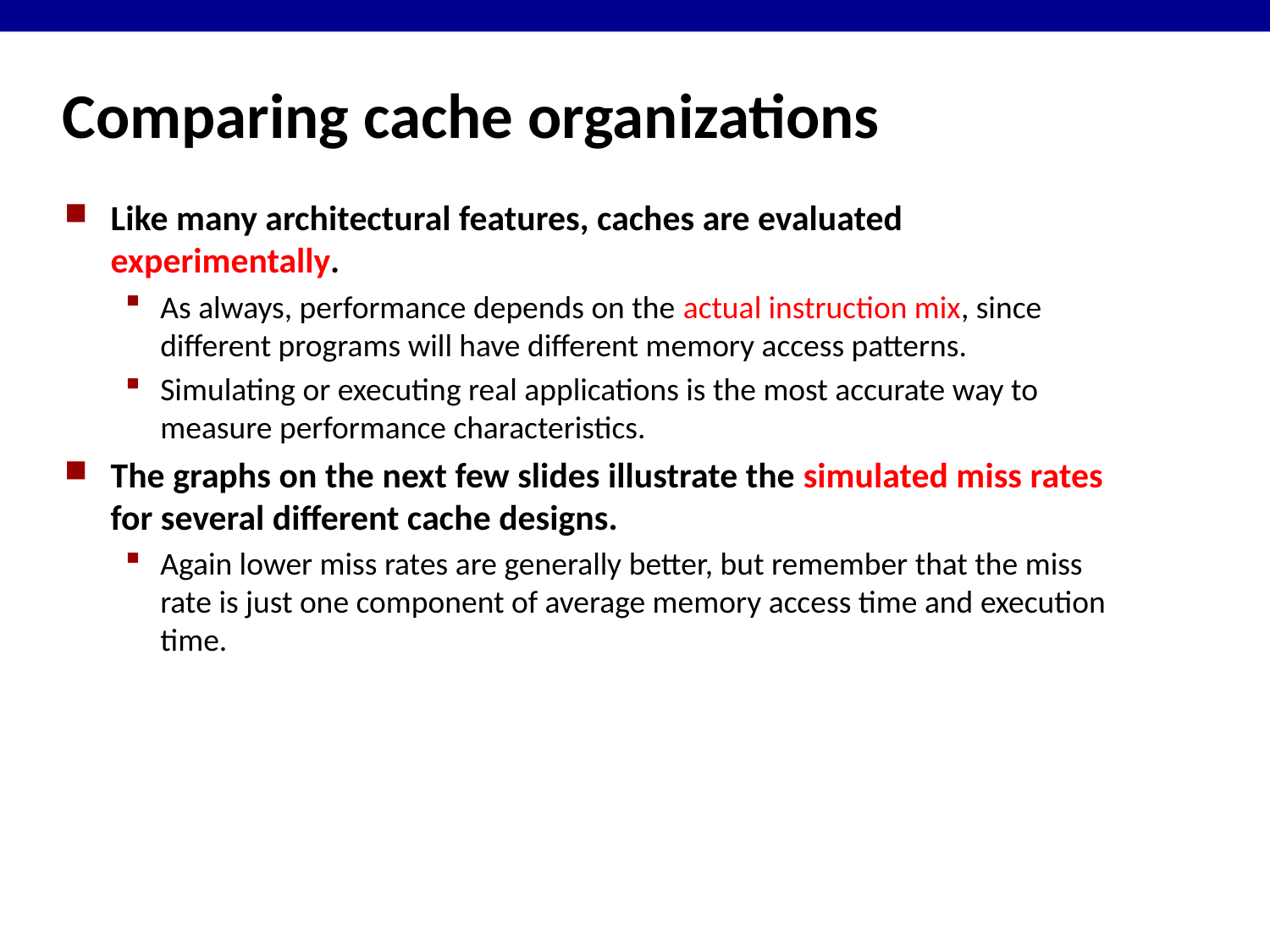

# Comparing cache organizations
Like many architectural features, caches are evaluated experimentally.
As always, performance depends on the actual instruction mix, since different programs will have different memory access patterns.
Simulating or executing real applications is the most accurate way to measure performance characteristics.
The graphs on the next few slides illustrate the simulated miss rates for several different cache designs.
Again lower miss rates are generally better, but remember that the miss rate is just one component of average memory access time and execution time.